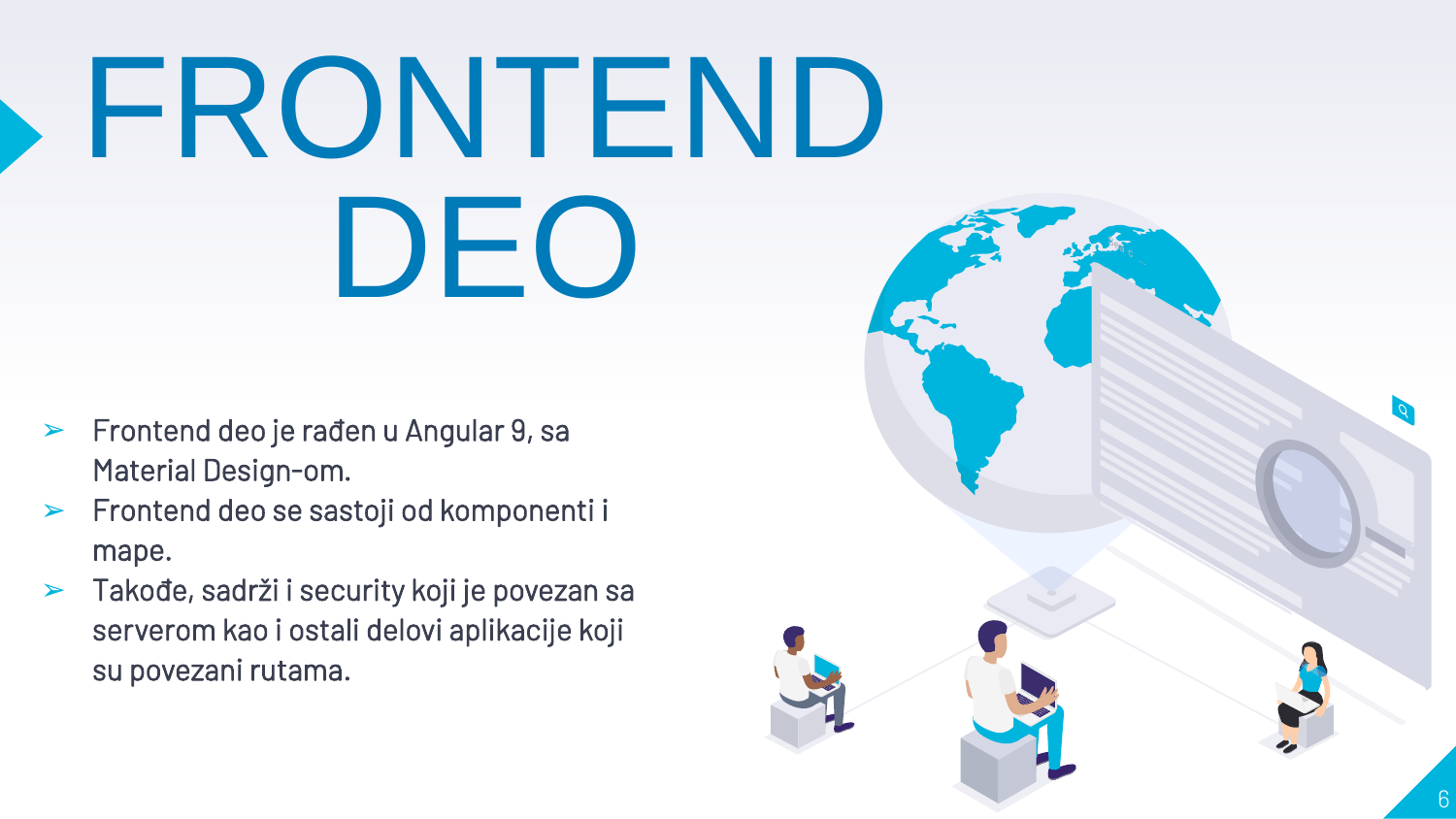

# FRONTEND
DEO

Frontend deo je rađen u Angular 9, sa Material Design-om.
Frontend deo se sastoji od komponenti i mape.
Takođe, sadrži i security koji je povezan sa serverom kao i ostali delovi aplikacije koji su povezani rutama.

6